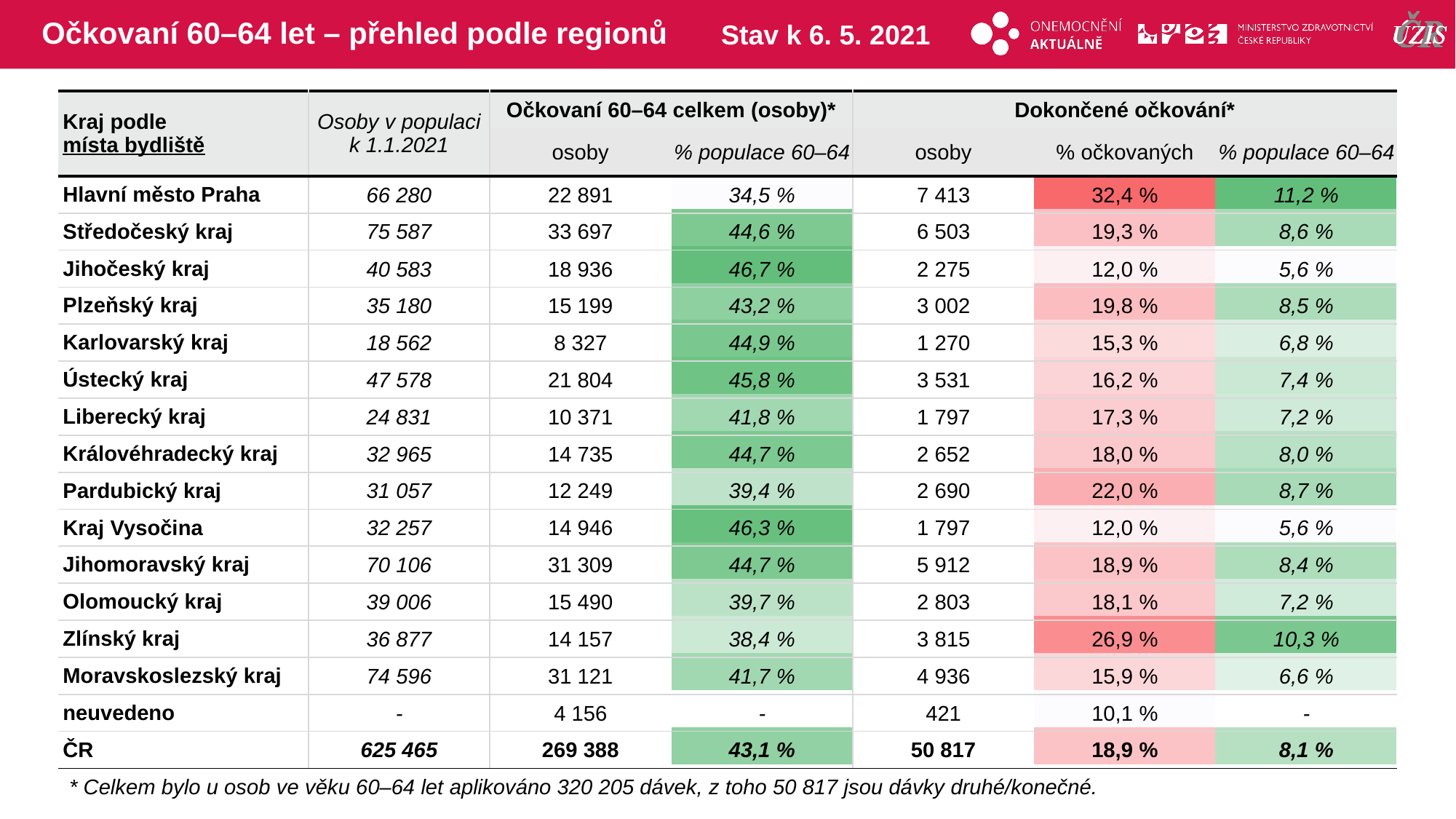

# Očkovaní 60–64 let – přehled podle regionů
Stav k 6. 5. 2021
| Kraj podle místa bydliště | Osoby v populaci k 1.1.2021 | Očkovaní 60–64 celkem (osoby)\* |  | Dokončené očkování\* |  |  |
| --- | --- | --- | --- | --- | --- | --- |
|  |  | osoby | % populace 60–64 | osoby | % očkovaných | % populace 60–64 |
| Hlavní město Praha | 66 280 | 22 891 | 34,5 % | 7 413 | 32,4 % | 11,2 % |
| Středočeský kraj | 75 587 | 33 697 | 44,6 % | 6 503 | 19,3 % | 8,6 % |
| Jihočeský kraj | 40 583 | 18 936 | 46,7 % | 2 275 | 12,0 % | 5,6 % |
| Plzeňský kraj | 35 180 | 15 199 | 43,2 % | 3 002 | 19,8 % | 8,5 % |
| Karlovarský kraj | 18 562 | 8 327 | 44,9 % | 1 270 | 15,3 % | 6,8 % |
| Ústecký kraj | 47 578 | 21 804 | 45,8 % | 3 531 | 16,2 % | 7,4 % |
| Liberecký kraj | 24 831 | 10 371 | 41,8 % | 1 797 | 17,3 % | 7,2 % |
| Královéhradecký kraj | 32 965 | 14 735 | 44,7 % | 2 652 | 18,0 % | 8,0 % |
| Pardubický kraj | 31 057 | 12 249 | 39,4 % | 2 690 | 22,0 % | 8,7 % |
| Kraj Vysočina | 32 257 | 14 946 | 46,3 % | 1 797 | 12,0 % | 5,6 % |
| Jihomoravský kraj | 70 106 | 31 309 | 44,7 % | 5 912 | 18,9 % | 8,4 % |
| Olomoucký kraj | 39 006 | 15 490 | 39,7 % | 2 803 | 18,1 % | 7,2 % |
| Zlínský kraj | 36 877 | 14 157 | 38,4 % | 3 815 | 26,9 % | 10,3 % |
| Moravskoslezský kraj | 74 596 | 31 121 | 41,7 % | 4 936 | 15,9 % | 6,6 % |
| neuvedeno | - | 4 156 | - | 421 | 10,1 % | - |
| ČR | 625 465 | 269 388 | 43,1 % | 50 817 | 18,9 % | 8,1 % |
|  |  |  |  |  |  |
| --- | --- | --- | --- | --- | --- |
|  |  |  |  |  |  |
|  |  |  |  |  |  |
|  |  |  |  |  |  |
|  |  |  |  |  |  |
|  |  |  |  |  |  |
|  |  |  |  |  |  |
|  |  |  |  |  |  |
|  |  |  |  |  |  |
|  |  |  |  |  |  |
|  |  |  |  |  |  |
|  |  |  |  |  |  |
|  |  |  |  |  |  |
|  |  |  |  |  |  |
|  |  |  |  |  |  |
|  |  |  |  |  |  |
* Celkem bylo u osob ve věku 60–64 let aplikováno 320 205 dávek, z toho 50 817 jsou dávky druhé/konečné.